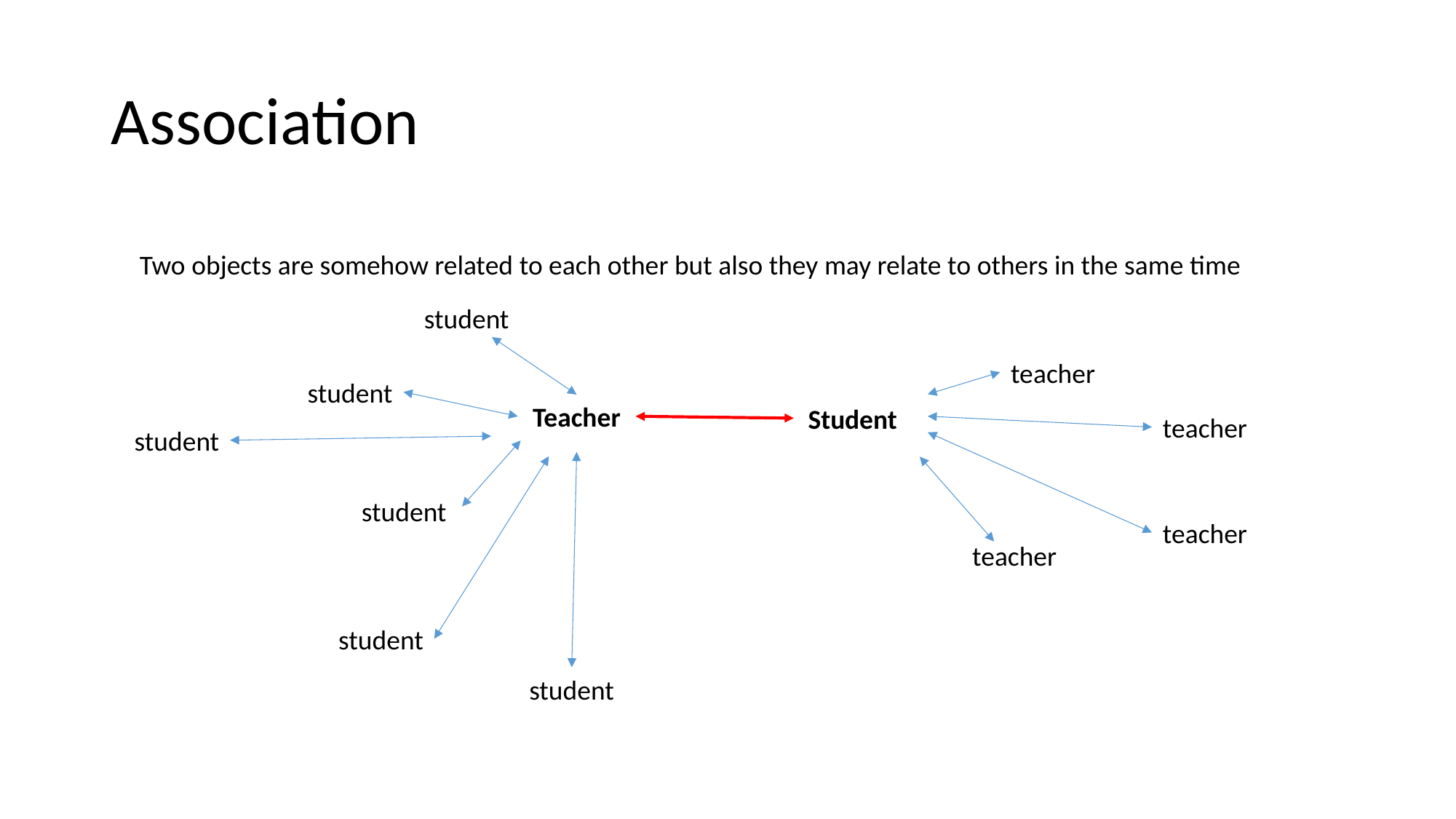

# Association
Two objects are somehow related to each other but also they may relate to others in the same time
student
teacher
student
Teacher
Student
teacher
student
student
teacher
teacher
student
student